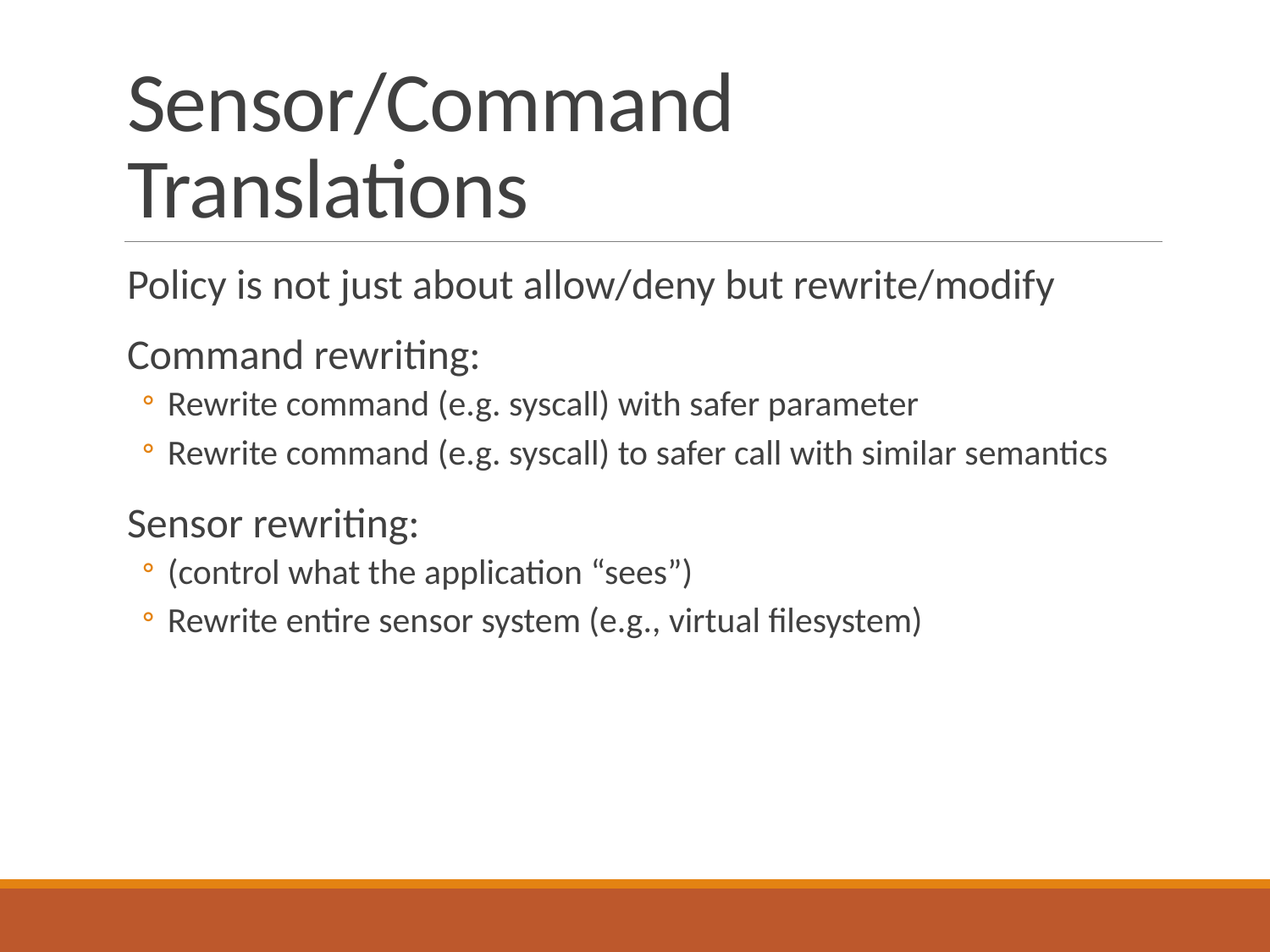

# Sensor/Command Translations
Policy is not just about allow/deny but rewrite/modify
Command rewriting:
Rewrite command (e.g. syscall) with safer parameter
Rewrite command (e.g. syscall) to safer call with similar semantics
Sensor rewriting:
(control what the application “sees”)
Rewrite entire sensor system (e.g., virtual filesystem)